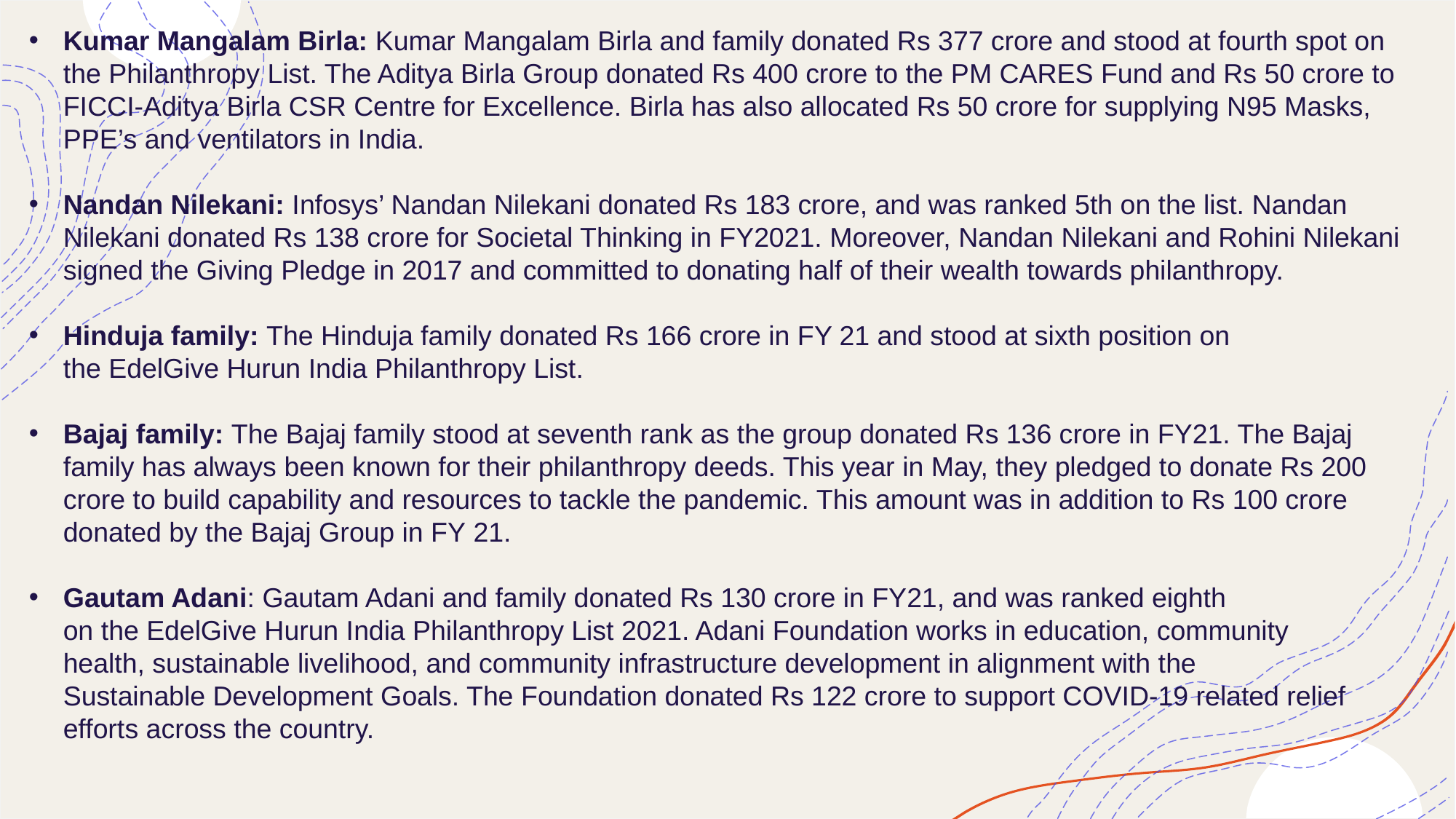

Kumar Mangalam Birla: Kumar Mangalam Birla and family donated Rs 377 crore and stood at fourth spot on the Philanthropy List. The Aditya Birla Group donated Rs 400 crore to the PM CARES Fund and Rs 50 crore to FICCI-Aditya Birla CSR Centre for Excellence. Birla has also allocated Rs 50 crore for supplying N95 Masks, PPE’s and ventilators in India.​

Nandan Nilekani: Infosys’ Nandan Nilekani donated Rs 183 crore, and was ranked 5th on the list. Nandan Nilekani donated Rs 138 crore for Societal Thinking in FY2021. Moreover, Nandan Nilekani and Rohini Nilekani signed the Giving Pledge in 2017 and committed to donating half of their wealth towards philanthropy.​

Hinduja family: The Hinduja family donated Rs 166 crore in FY 21 and stood at sixth position on the EdelGive Hurun India Philanthropy List.

Bajaj family: The Bajaj family stood at seventh rank as the group donated Rs 136 crore in FY21. The Bajaj family has always been known for their philanthropy deeds. This year in May, they pledged to donate Rs 200 crore to build capability and resources to tackle the pandemic. This amount was in addition to Rs 100 crore donated by the Bajaj Group in FY 21.

Gautam Adani: Gautam Adani and family donated Rs 130 crore in FY21, and was ranked eighth on the EdelGive Hurun India Philanthropy List 2021. Adani Foundation works in education, community health, sustainable livelihood, and community infrastructure development in alignment with the Sustainable Development Goals. The Foundation donated Rs 122 crore to support COVID-19 related relief efforts across the country.